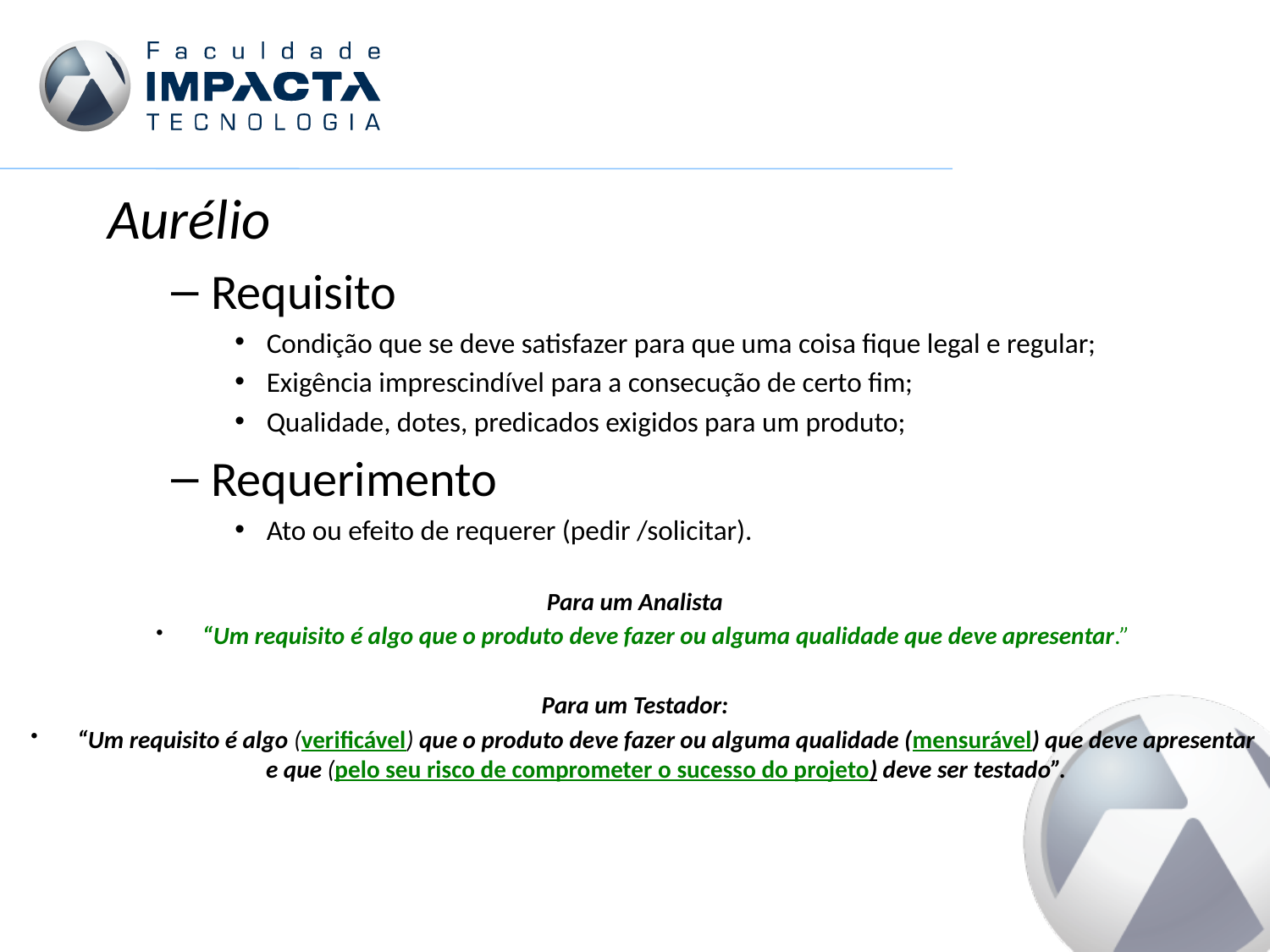

Aurélio
Requisito
Condição que se deve satisfazer para que uma coisa fique legal e regular;
Exigência imprescindível para a consecução de certo fim;
Qualidade, dotes, predicados exigidos para um produto;
Requerimento
Ato ou efeito de requerer (pedir /solicitar).
Para um Analista
“Um requisito é algo que o produto deve fazer ou alguma qualidade que deve apresentar.”

Para um Testador:
“Um requisito é algo (verificável) que o produto deve fazer ou alguma qualidade (mensurável) que deve apresentar e que (pelo seu risco de comprometer o sucesso do projeto) deve ser testado”.